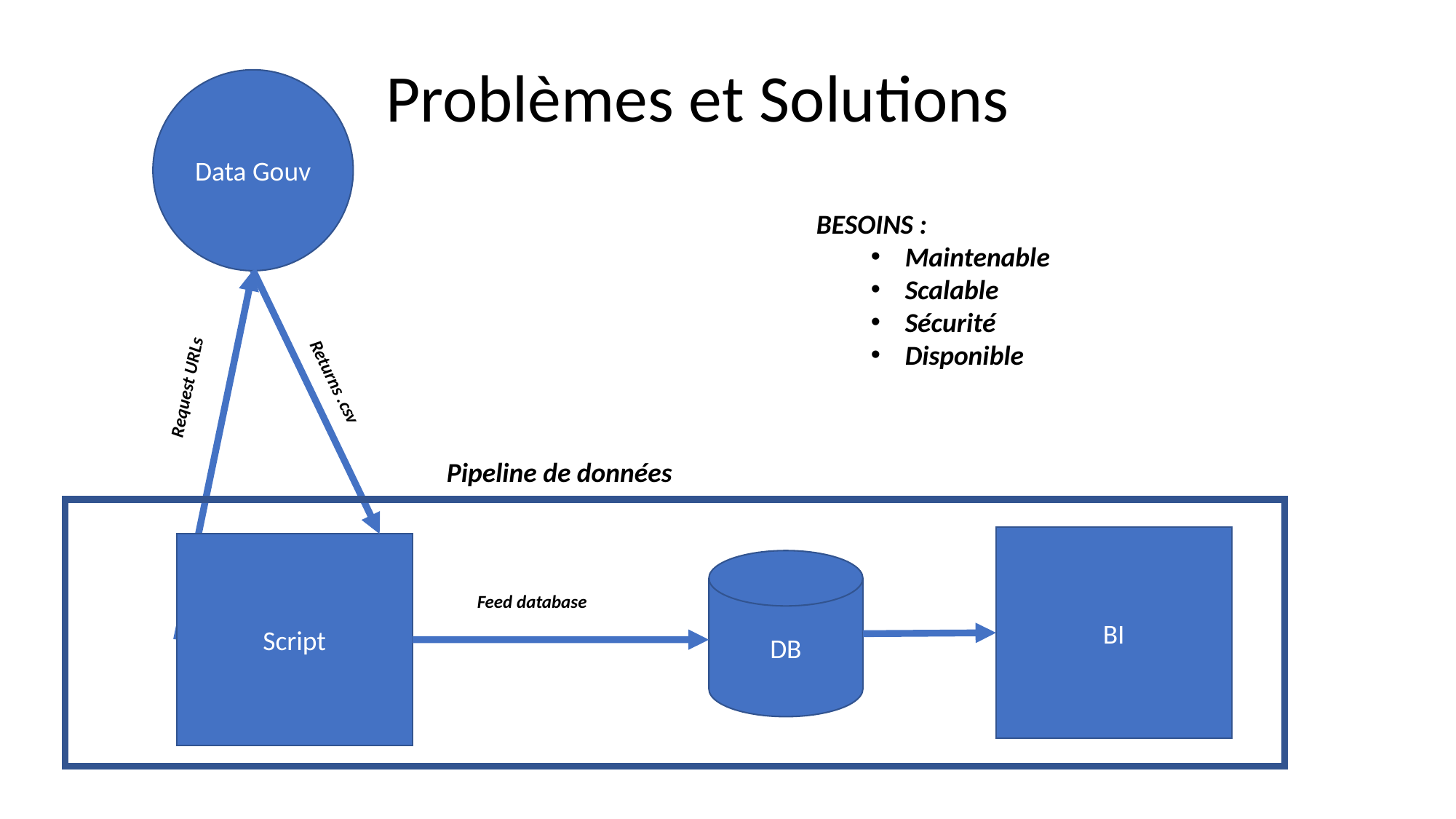

# Problèmes et Solutions
Data Gouv
BESOINS :
Maintenable
Scalable
Sécurité
Disponible
Returns .csv
Request URLs
Pipeline de données

BI
Script
DB
Feed database